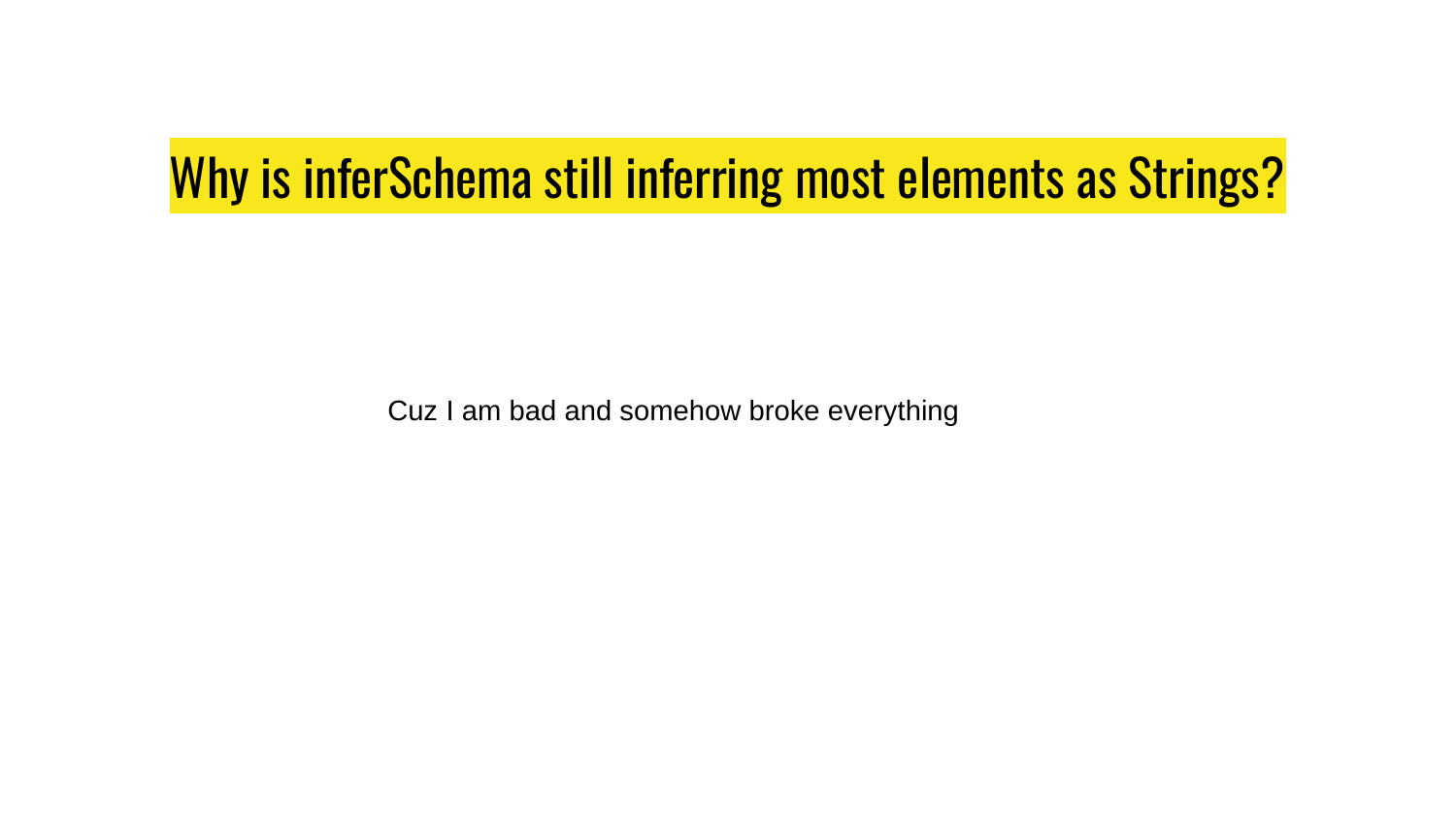

# Why is inferSchema still inferring most elements as Strings?

Cuz I am bad and somehow broke everything